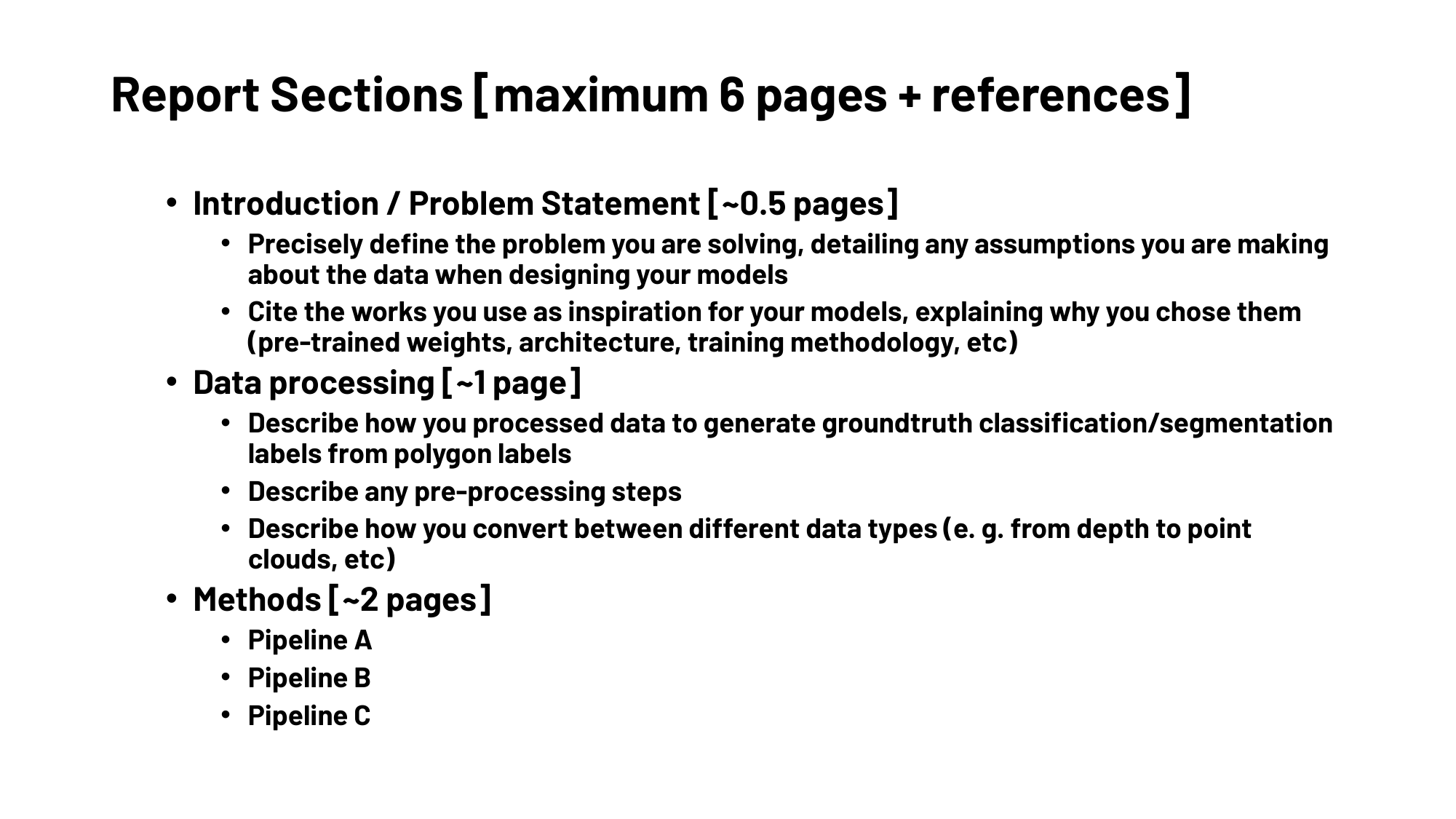

Report Sections [maximum 6 pages + references]

Introduction / Problem Statement [~0.5 pages]
Precisely define the problem you are solving, detailing any assumptions you are making about the data when designing your models
Cite the works you use as inspiration for your models, explaining why you chose them (pre-trained weights, architecture, training methodology, etc)
Data processing [~1 page]
Describe how you processed data to generate groundtruth classification/segmentation labels from polygon labels
Describe any pre-processing steps
Describe how you convert between different data types (e. g. from depth to point clouds, etc)
Methods [~2 pages]
Pipeline A
Pipeline B
Pipeline C